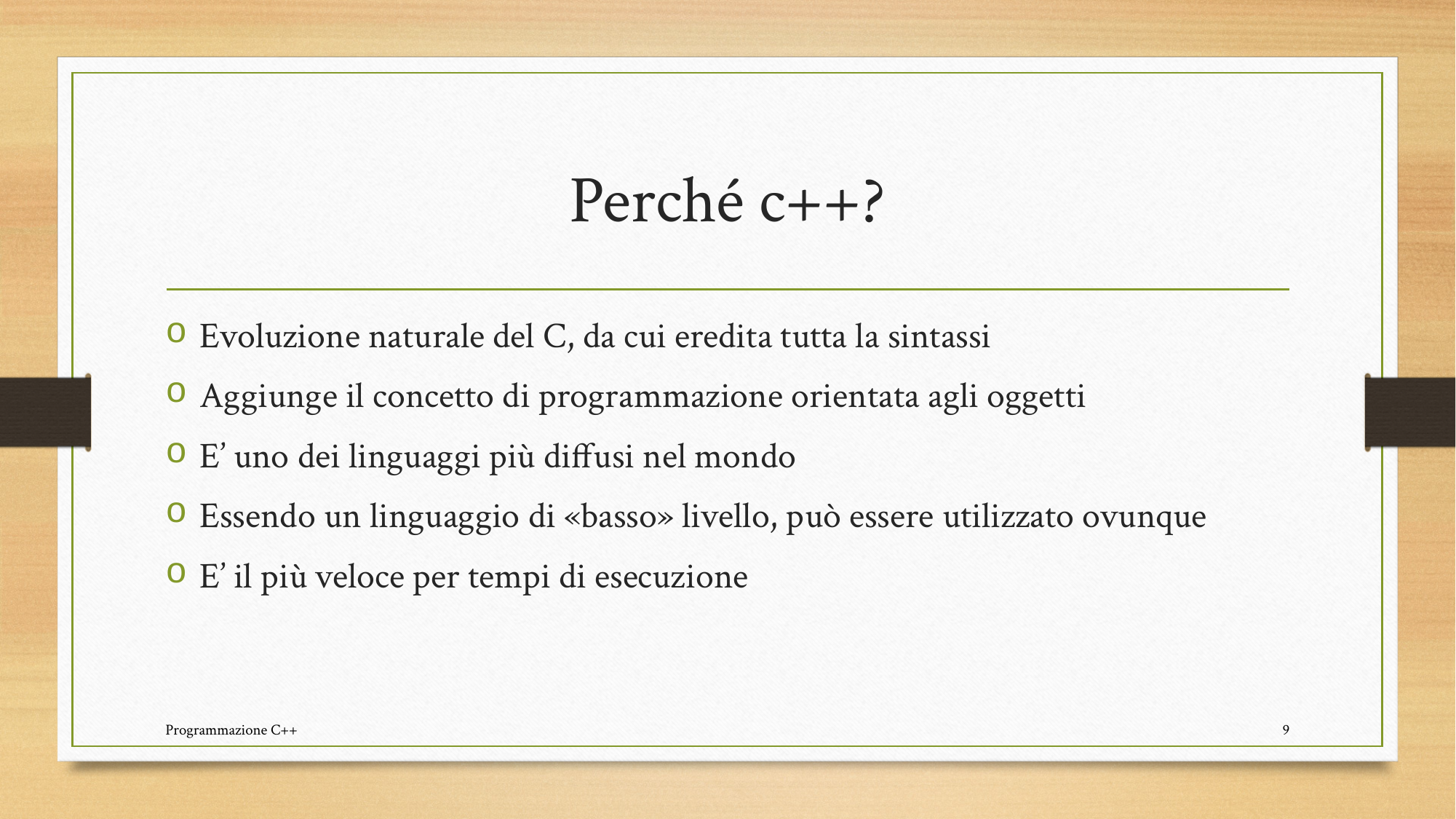

# Perché c++?
Evoluzione naturale del C, da cui eredita tutta la sintassi
Aggiunge il concetto di programmazione orientata agli oggetti
E’ uno dei linguaggi più diffusi nel mondo
Essendo un linguaggio di «basso» livello, può essere utilizzato ovunque
E’ il più veloce per tempi di esecuzione
Programmazione C++
9